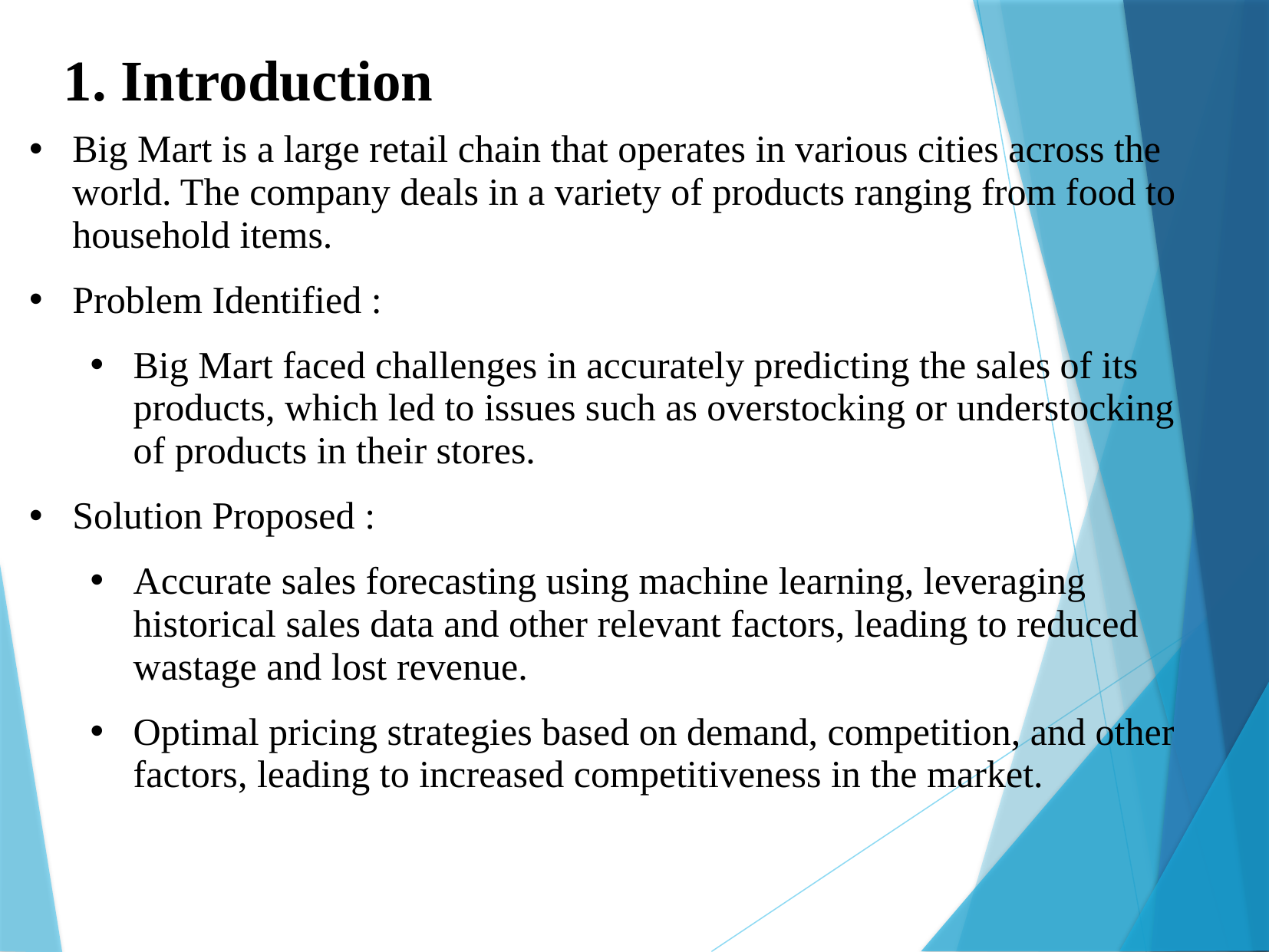

1. Introduction
Big Mart is a large retail chain that operates in various cities across the world. The company deals in a variety of products ranging from food to household items.
Problem Identified :
Big Mart faced challenges in accurately predicting the sales of its products, which led to issues such as overstocking or understocking of products in their stores.
Solution Proposed :
Accurate sales forecasting using machine learning, leveraging historical sales data and other relevant factors, leading to reduced wastage and lost revenue.
Optimal pricing strategies based on demand, competition, and other factors, leading to increased competitiveness in the market.